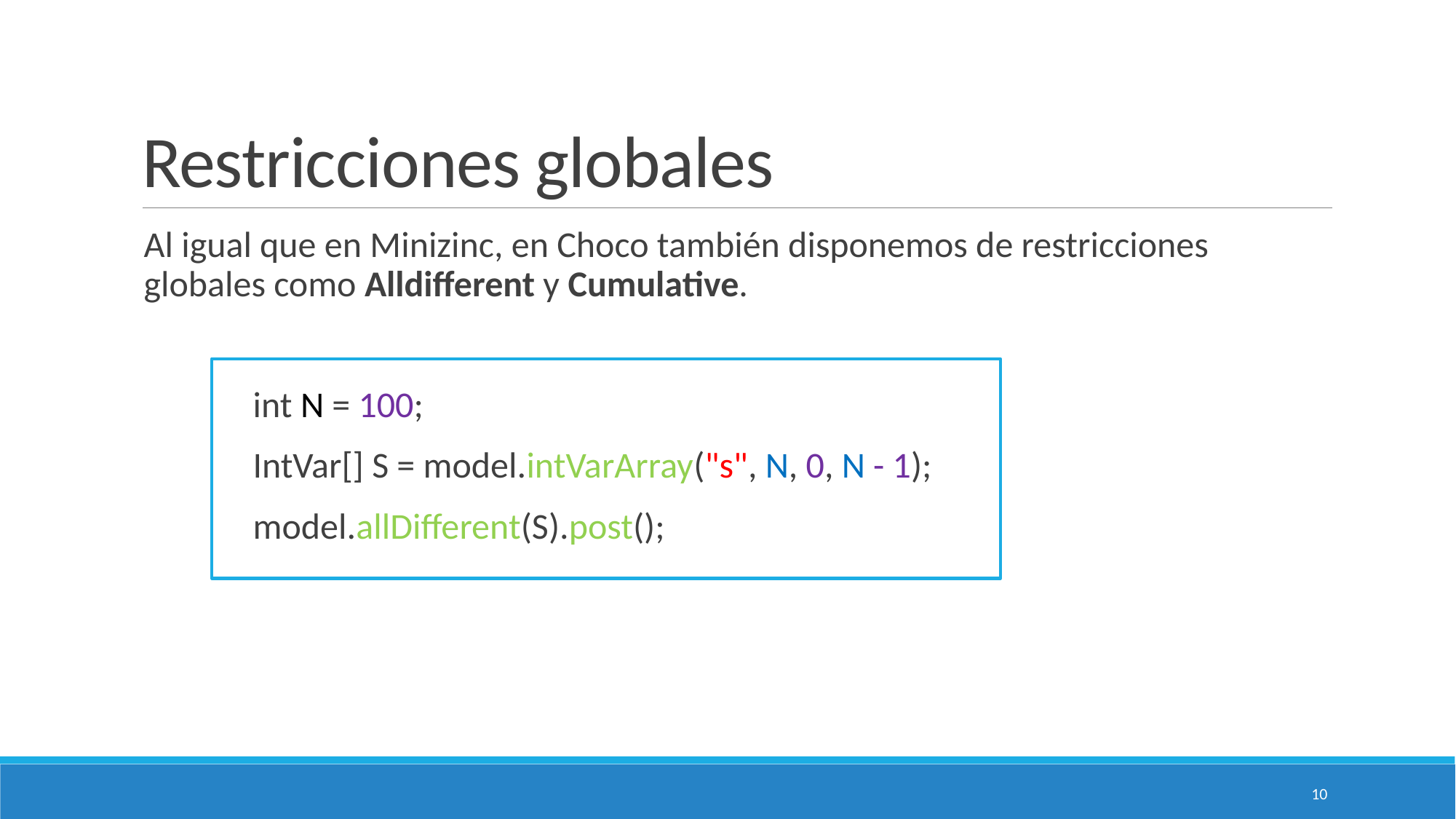

# Restricciones globales
Al igual que en Minizinc, en Choco también disponemos de restricciones globales como Alldifferent y Cumulative.

	int N = 100;
	IntVar[] S = model.intVarArray("s", N, 0, N - 1);
	model.allDifferent(S).post();

10